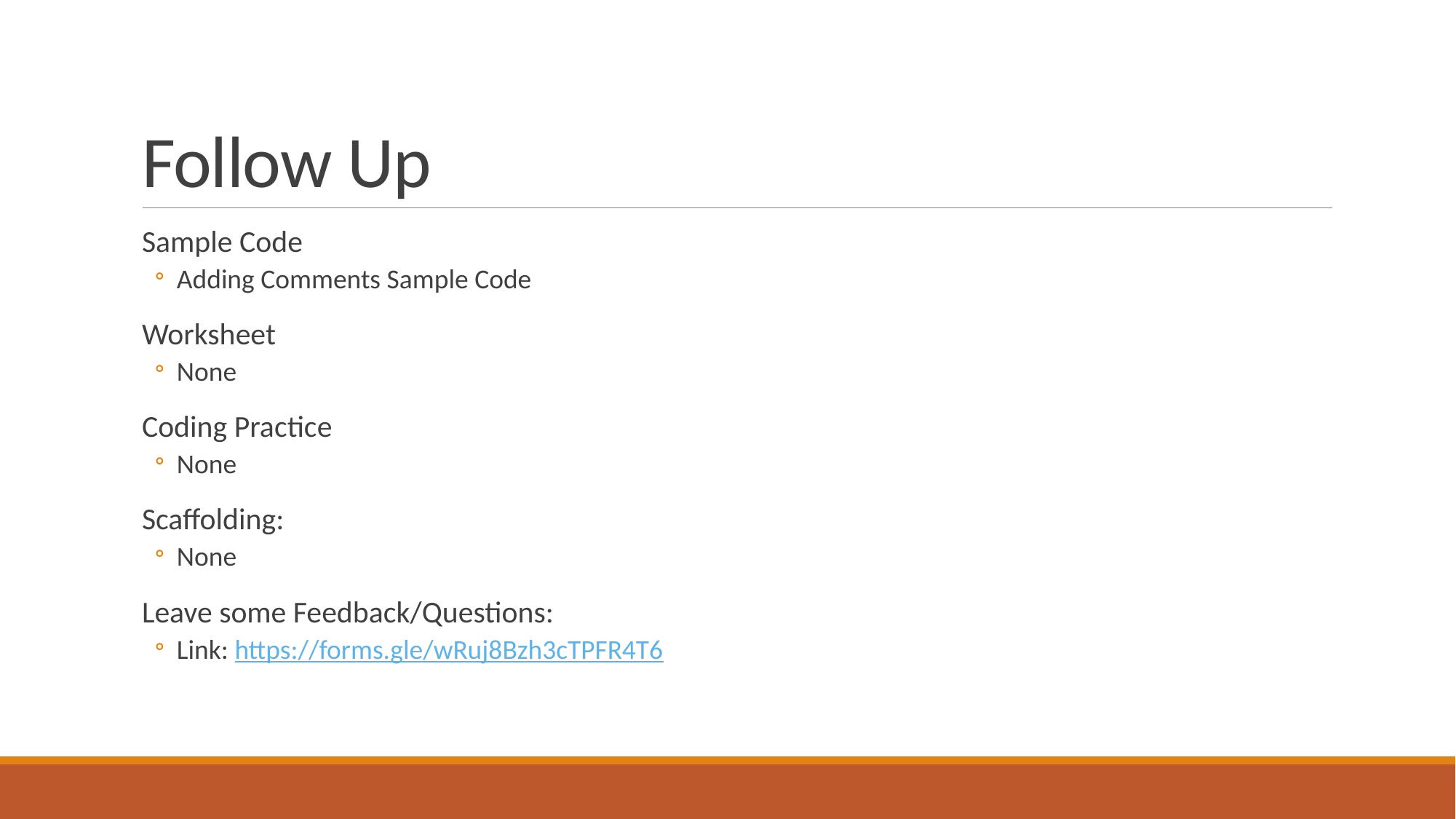

# Follow Up
Sample Code
Adding Comments Sample Code
Worksheet
None
Coding Practice
None
Scaffolding:
None
Leave some Feedback/Questions:
Link: https://forms.gle/wRuj8Bzh3cTPFR4T6